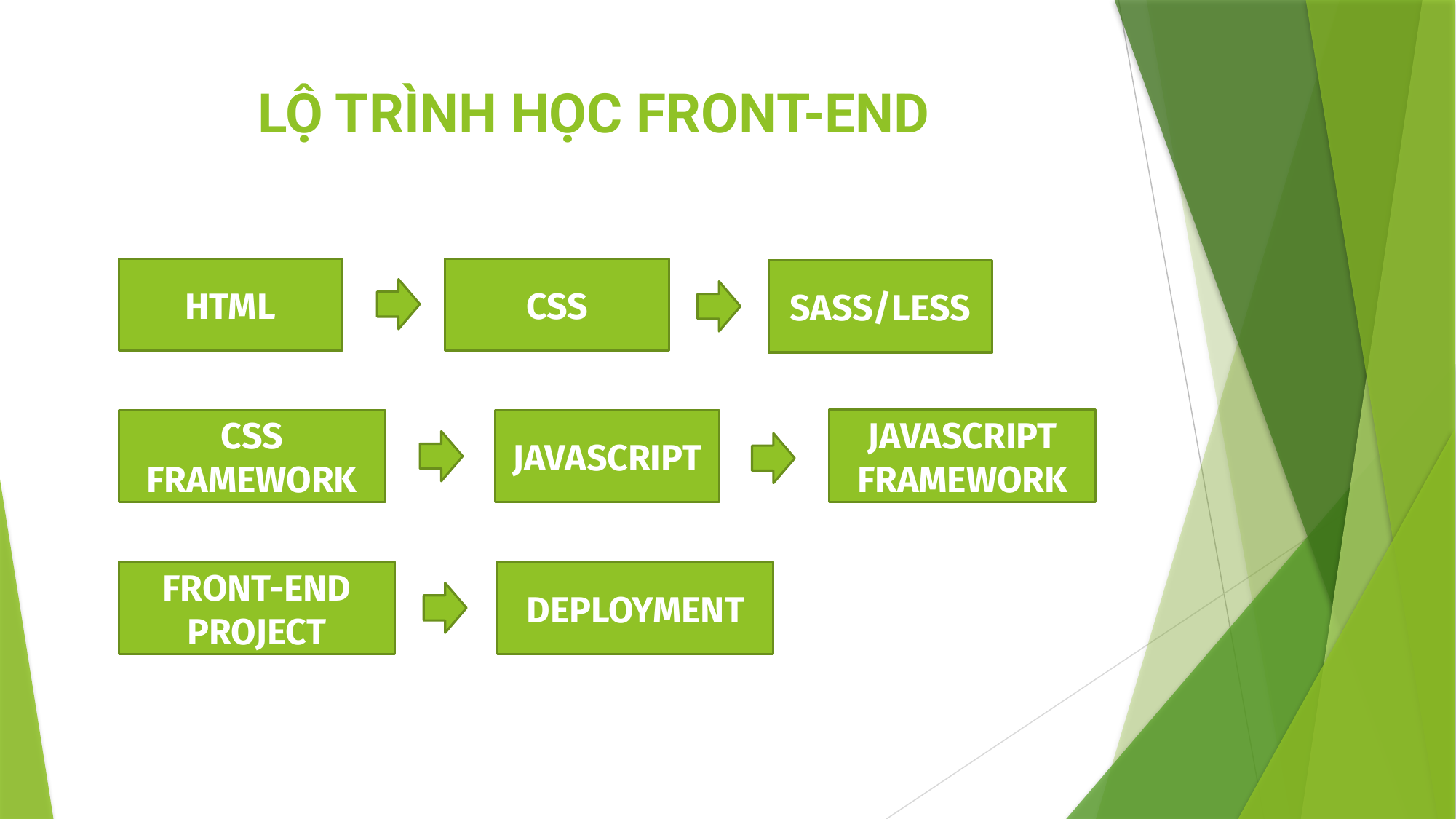

# LỘ TRÌNH HỌC FRONT-END
HTML
CSS
SASS/LESS

JAVASCRIPT FRAMEWORK
JAVASCRIPT
CSS FRAMEWORK

FRONT-END PROJECT
DEPLOYMENT